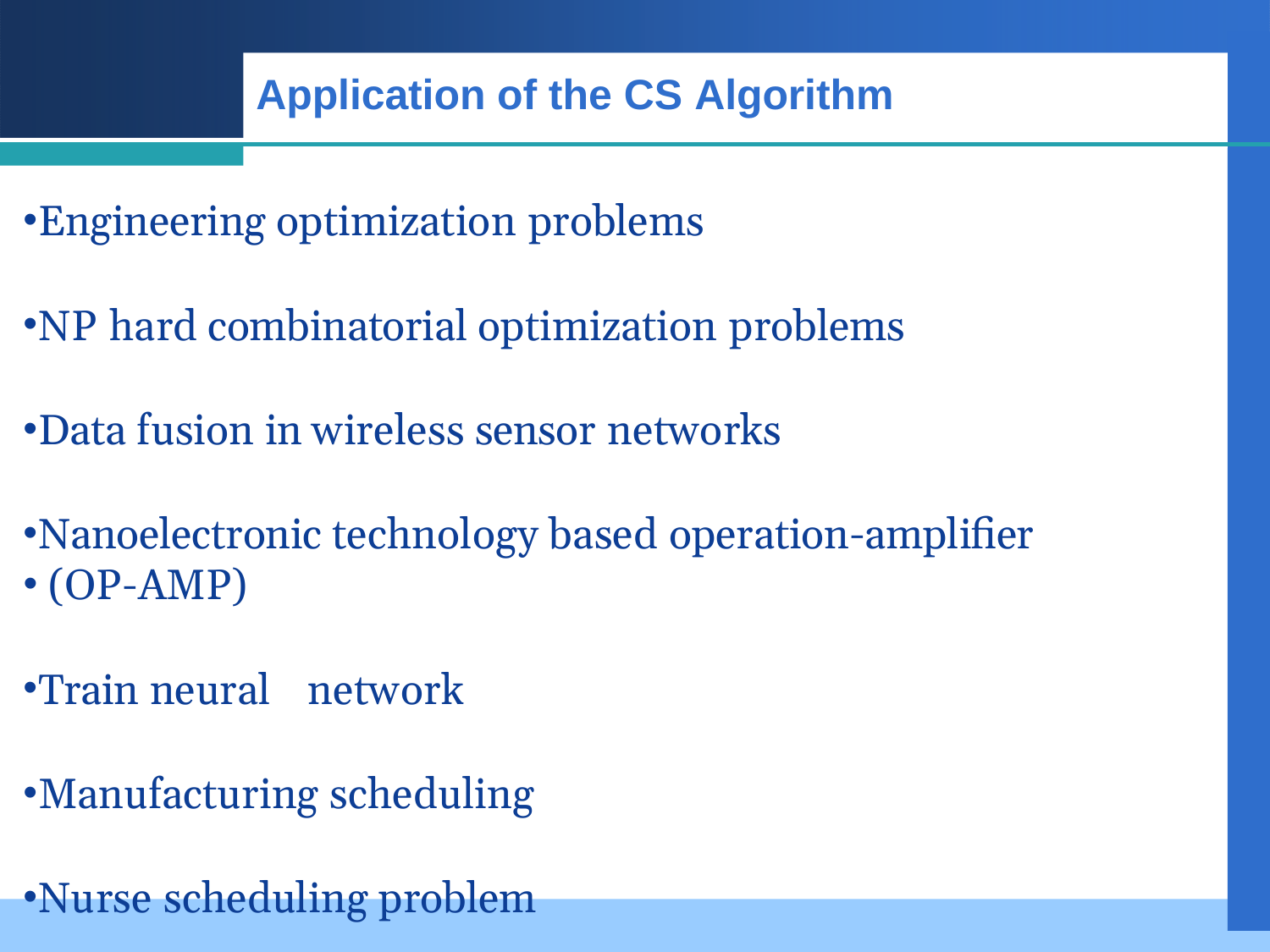

# Application of the CS Algorithm
Engineering optimization problems

NP hard combinatorial optimization problems

Data fusion in wireless sensor networks

Nanoelectronic technology based operation-amplifier
(OP-AMP)

Train neural	network

Manufacturing scheduling

Nurse scheduling problem